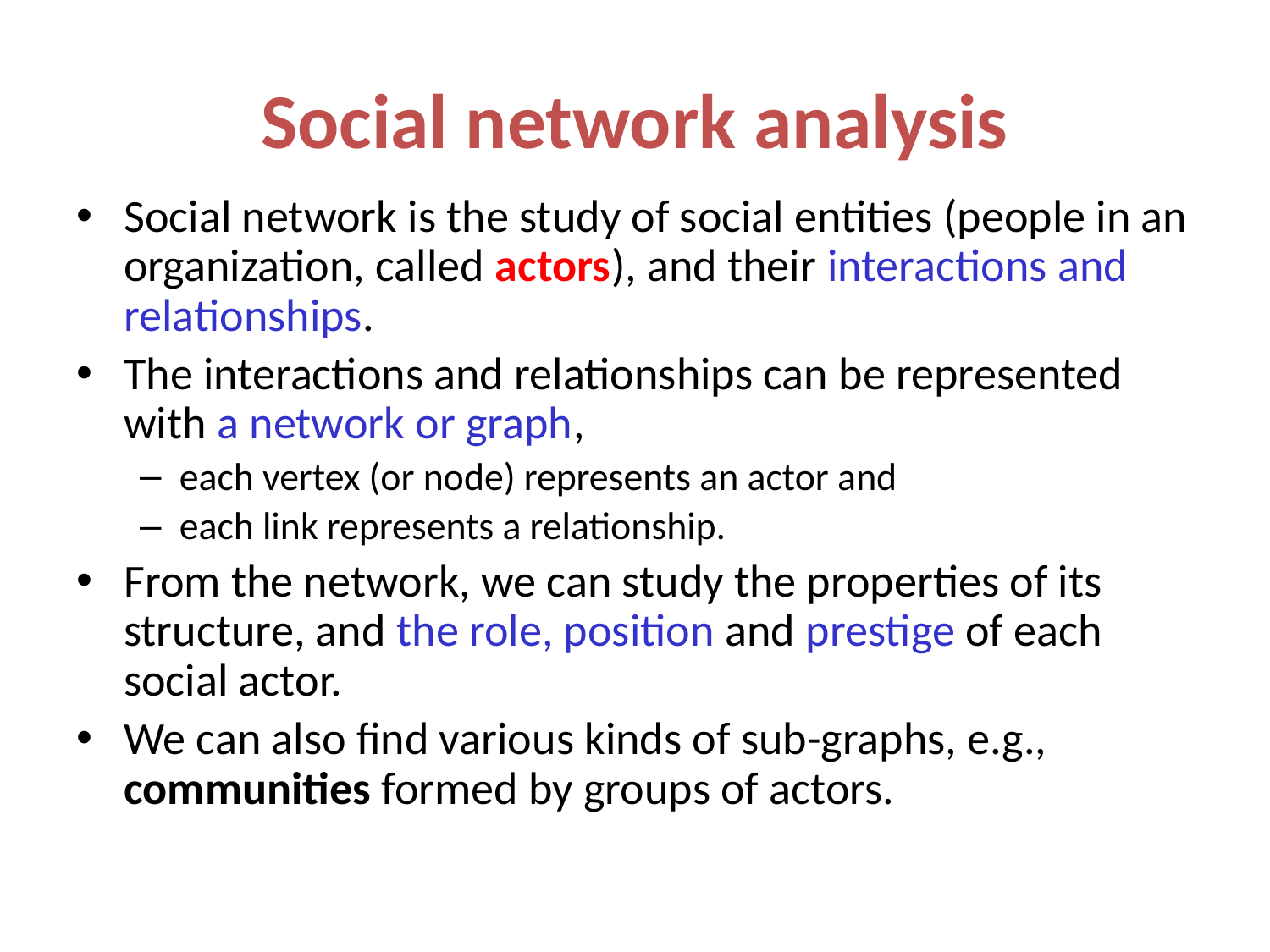

# Social network analysis
Social network is the study of social entities (people in an organization, called actors), and their interactions and relationships.
The interactions and relationships can be represented with a network or graph,
each vertex (or node) represents an actor and
each link represents a relationship.
From the network, we can study the properties of its structure, and the role, position and prestige of each social actor.
We can also find various kinds of sub-graphs, e.g., communities formed by groups of actors.